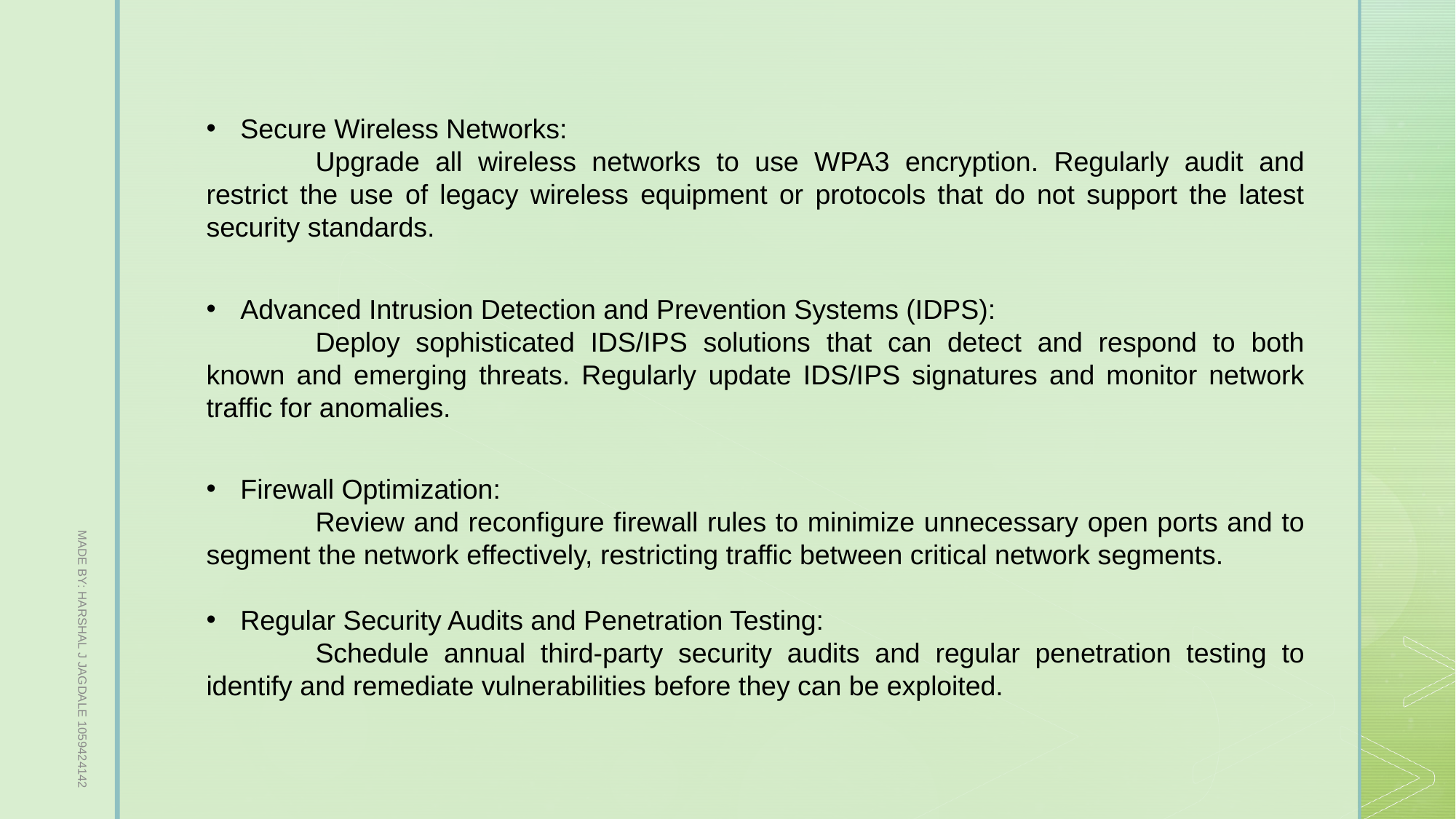

Secure Wireless Networks:
	Upgrade all wireless networks to use WPA3 encryption. Regularly audit and restrict the use of legacy wireless equipment or protocols that do not support the latest security standards.

Advanced Intrusion Detection and Prevention Systems (IDPS):
	Deploy sophisticated IDS/IPS solutions that can detect and respond to both known and emerging threats. Regularly update IDS/IPS signatures and monitor network traffic for anomalies.

Firewall Optimization:
	Review and reconfigure firewall rules to minimize unnecessary open ports and to segment the network effectively, restricting traffic between critical network segments.

Regular Security Audits and Penetration Testing:
	Schedule annual third-party security audits and regular penetration testing to identify and remediate vulnerabilities before they can be exploited.
MADE BY: HARSHAL J JAGDALE 1059424142